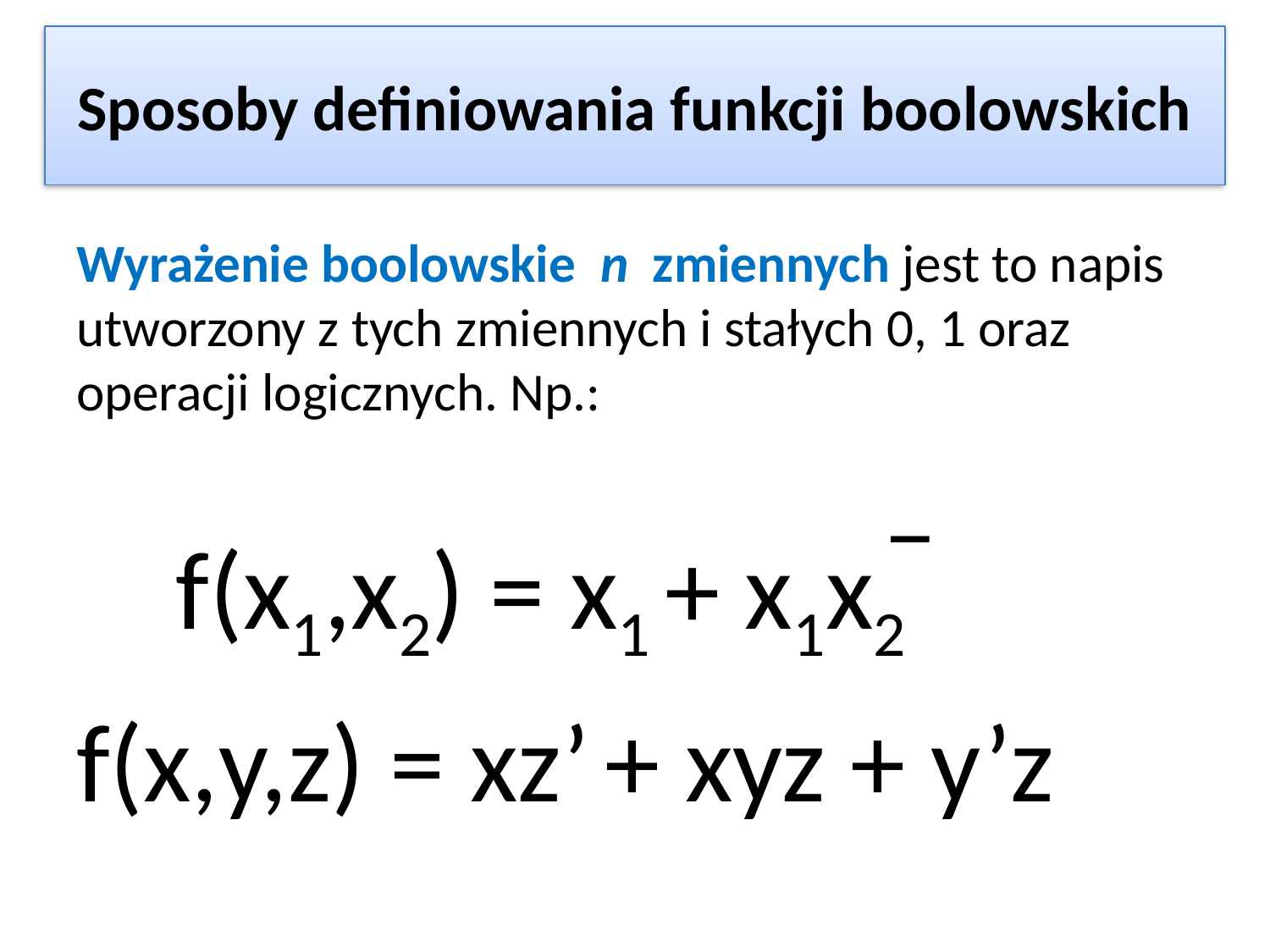

# Sposoby definiowania funkcji boolowskich
Wyrażenie boolowskie  n  zmiennych jest to napis utworzony z tych zmiennych i stałych 0, 1 oraz operacji logicznych. Np.:

    f(x1,x2) = x1 + x1x2
f(x,y,z) = xz’ + xyz + y’z

_